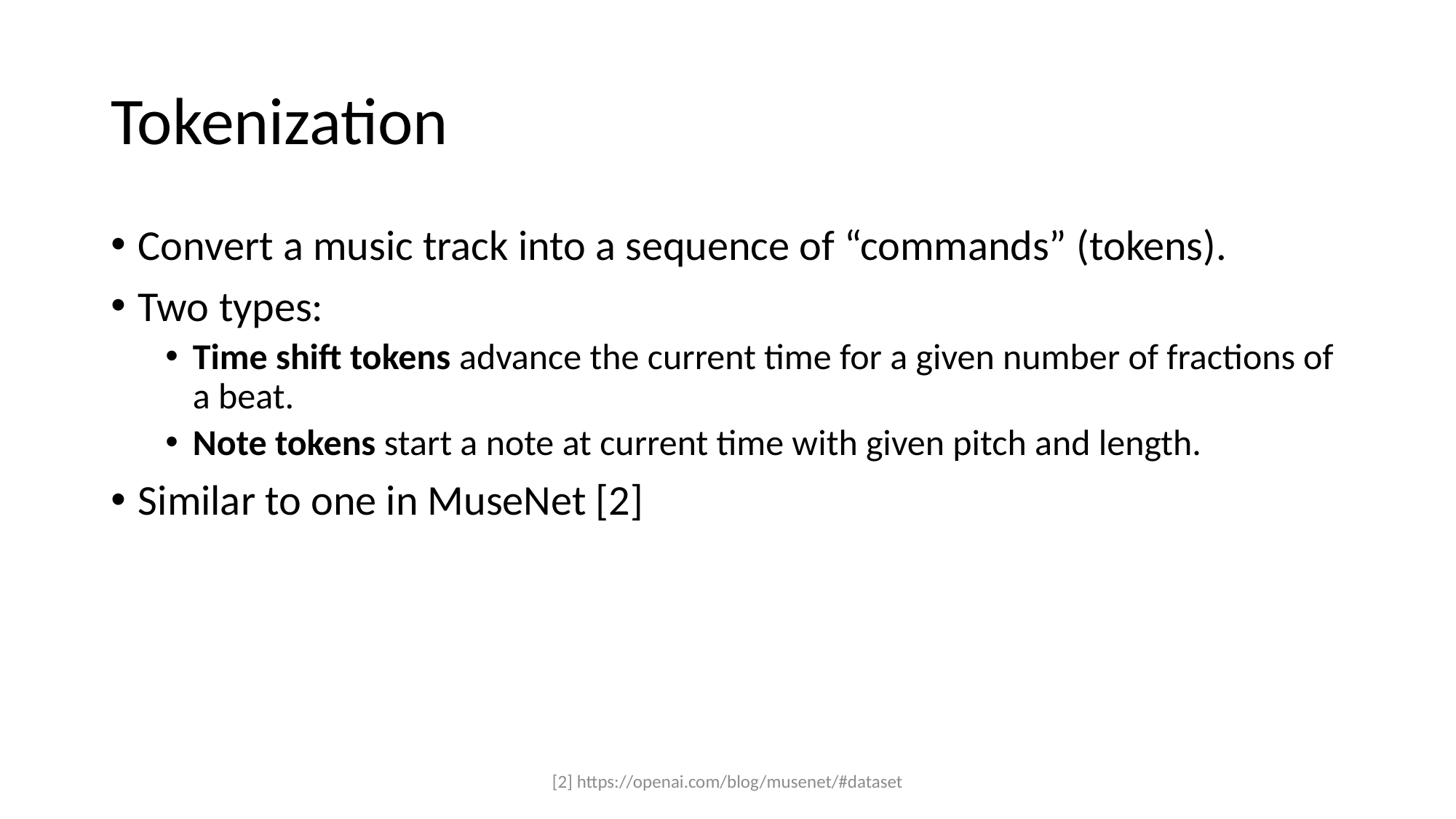

# Tokenization
Convert a music track into a sequence of “commands” (tokens).
Two types:
Time shift tokens advance the current time for a given number of fractions of a beat.
Note tokens start a note at current time with given pitch and length.
Similar to one in MuseNet [2]
[2] https://openai.com/blog/musenet/#dataset